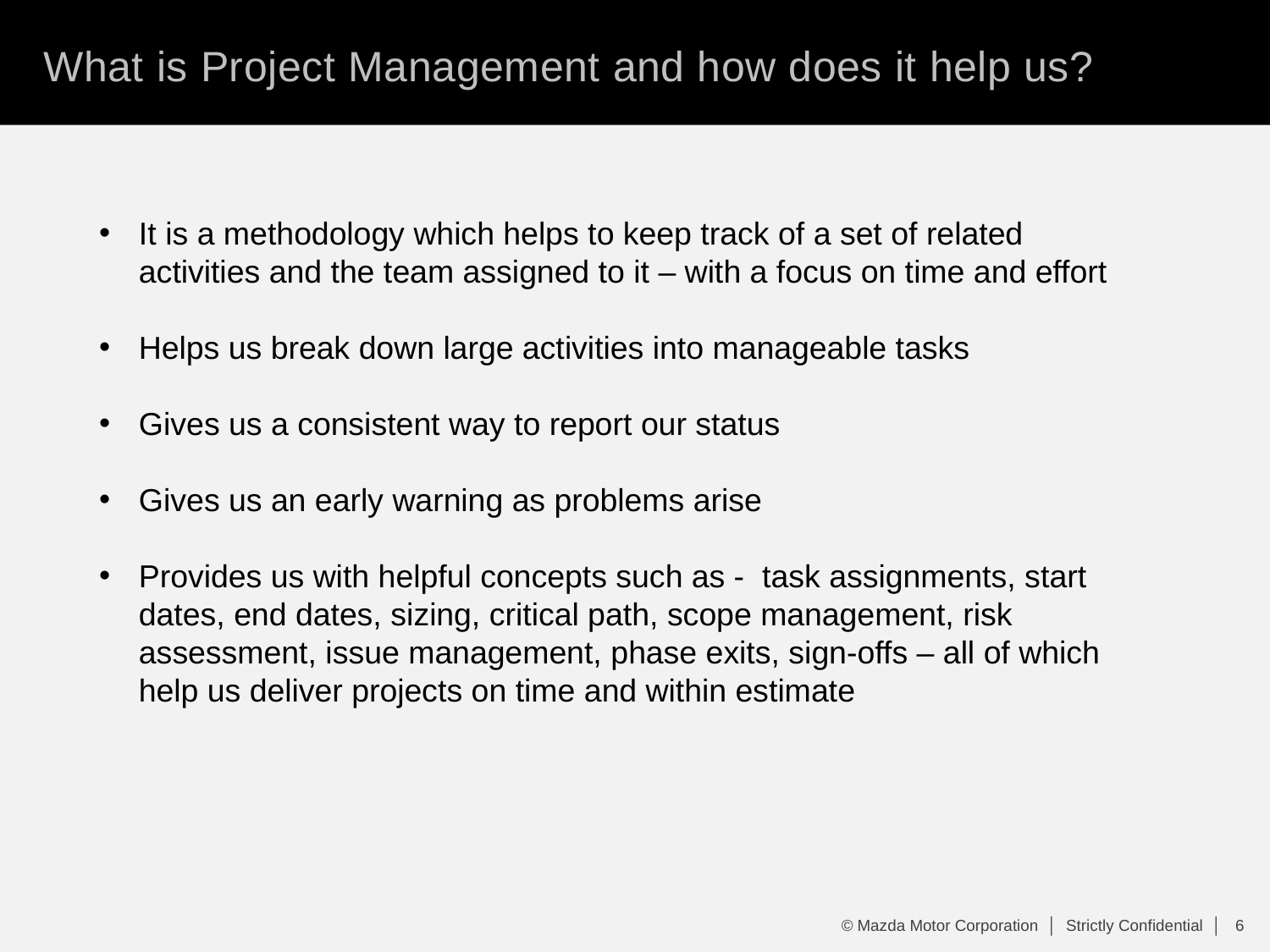

What is Project Management and how does it help us?
It is a methodology which helps to keep track of a set of related activities and the team assigned to it – with a focus on time and effort

Helps us break down large activities into manageable tasks

Gives us a consistent way to report our status

Gives us an early warning as problems arise

Provides us with helpful concepts such as -  task assignments, start dates, end dates, sizing, critical path, scope management, risk assessment, issue management, phase exits, sign-offs – all of which help us deliver projects on time and within estimate

© Mazda Motor Corporation  │  Strictly Confidential  │
6